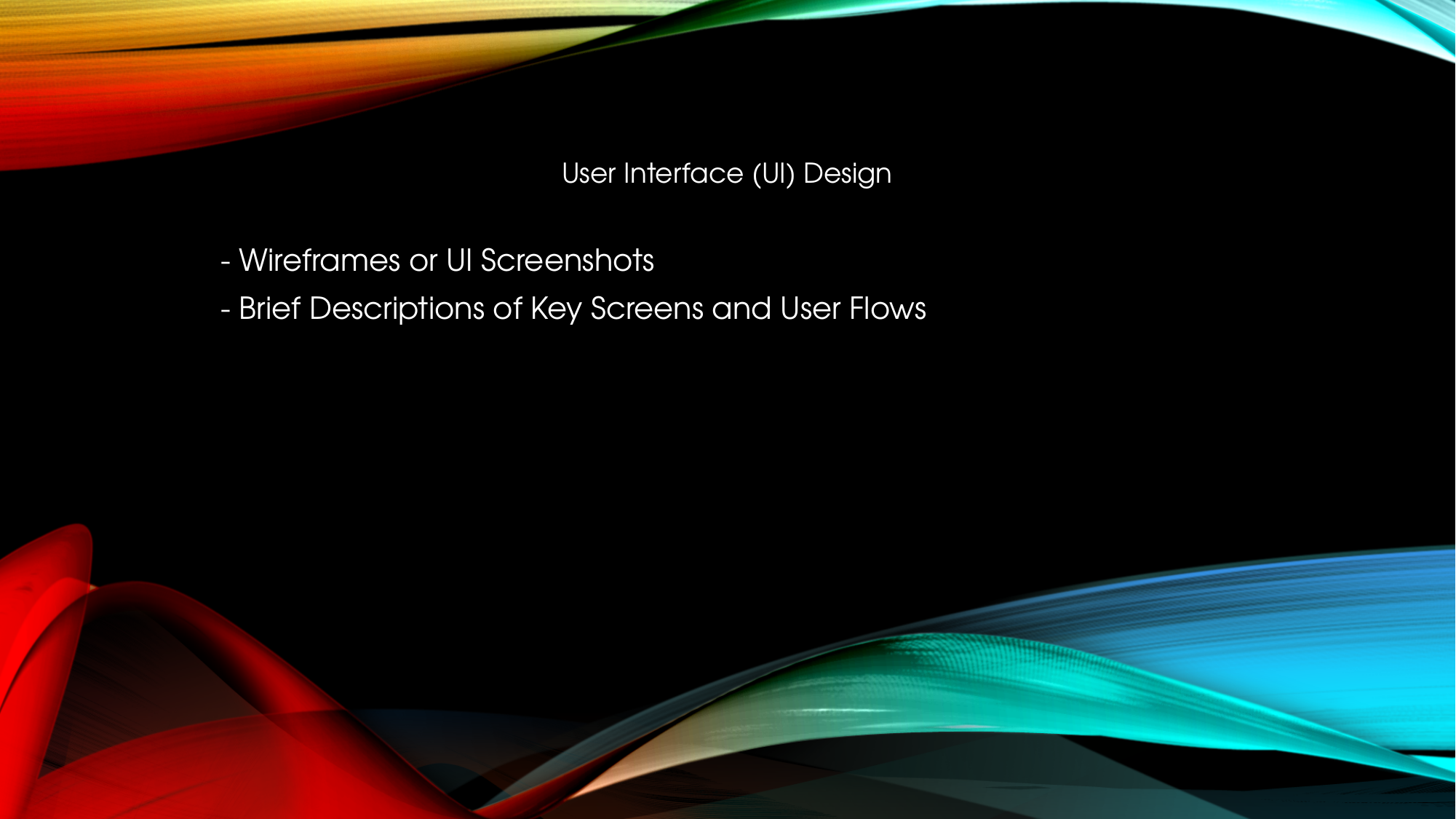

User Interface (UI) Design
- Wireframes or UI Screenshots
- Brief Descriptions of Key Screens and User Flows